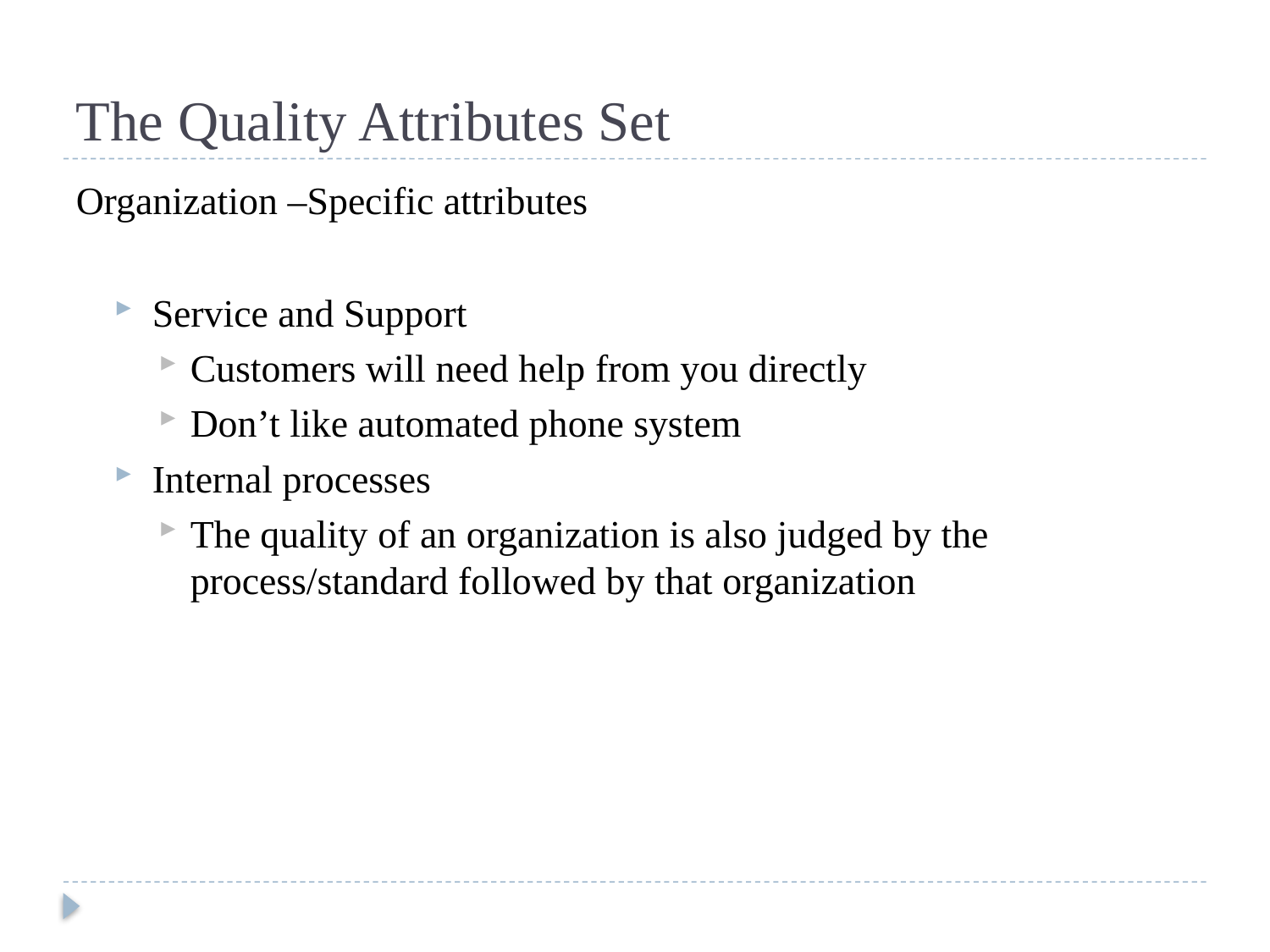

# The Quality Attributes Set
Organization –Specific attributes

Service and Support
Customers will need help from you directly
Don’t like automated phone system
Internal processes
The quality of an organization is also judged by the process/standard followed by that organization